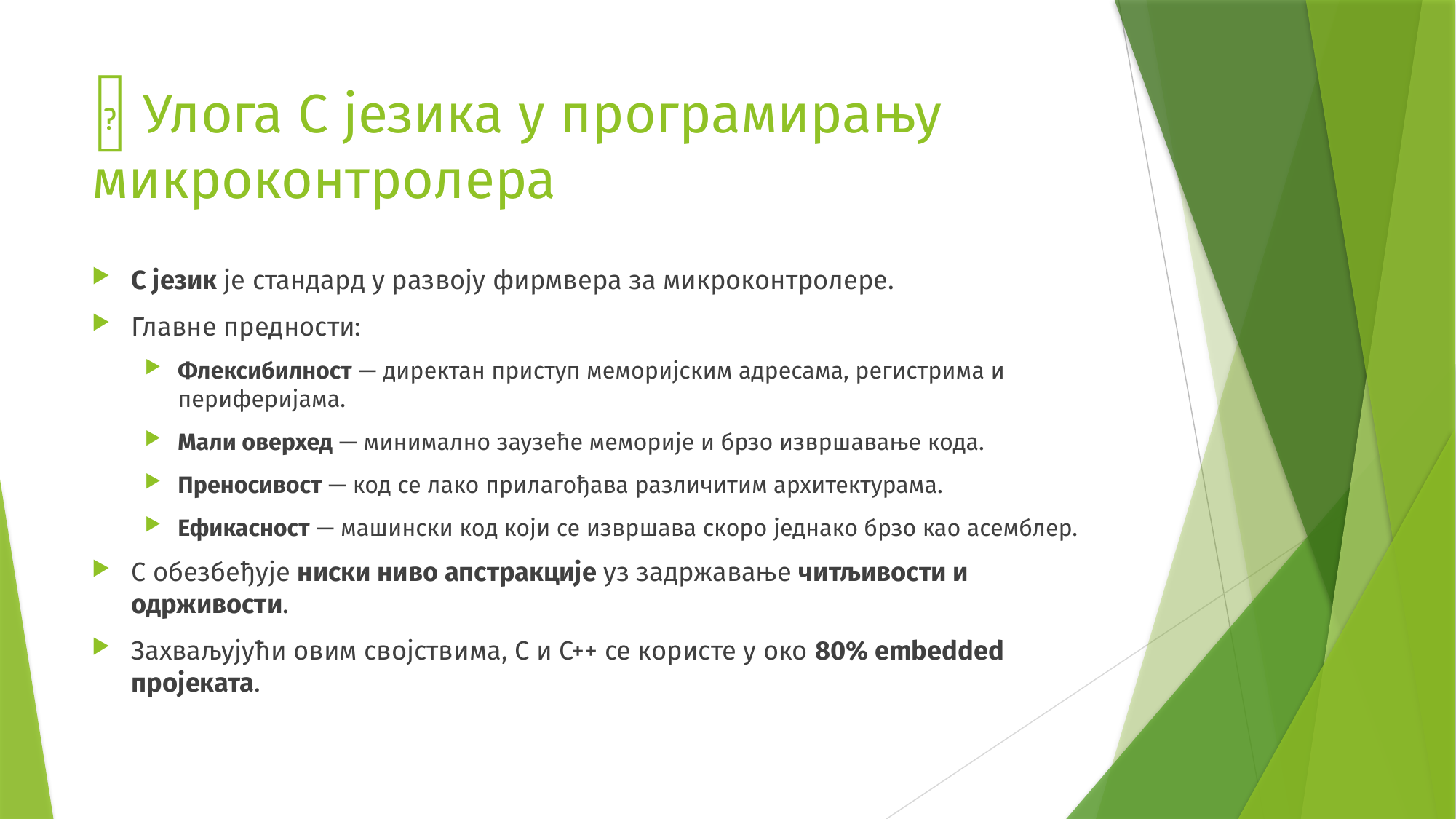

# 🧩 Улога C језика у програмирању микроконтролера
C језик је стандард у развоју фирмвера за микроконтролере.
Главне предности:
Флексибилност — директан приступ меморијским адресама, регистрима и периферијама.
Мали оверхед — минимално заузеће меморије и брзо извршавање кода.
Преносивост — код се лако прилагођава различитим архитектурама.
Ефикасност — машински код који се извршава скоро једнако брзо као асемблер.
C обезбеђује ниски ниво апстракције уз задржавање читљивости и одрживости.
Захваљујући овим својствима, C и C++ се користе у око 80% embedded пројеката.